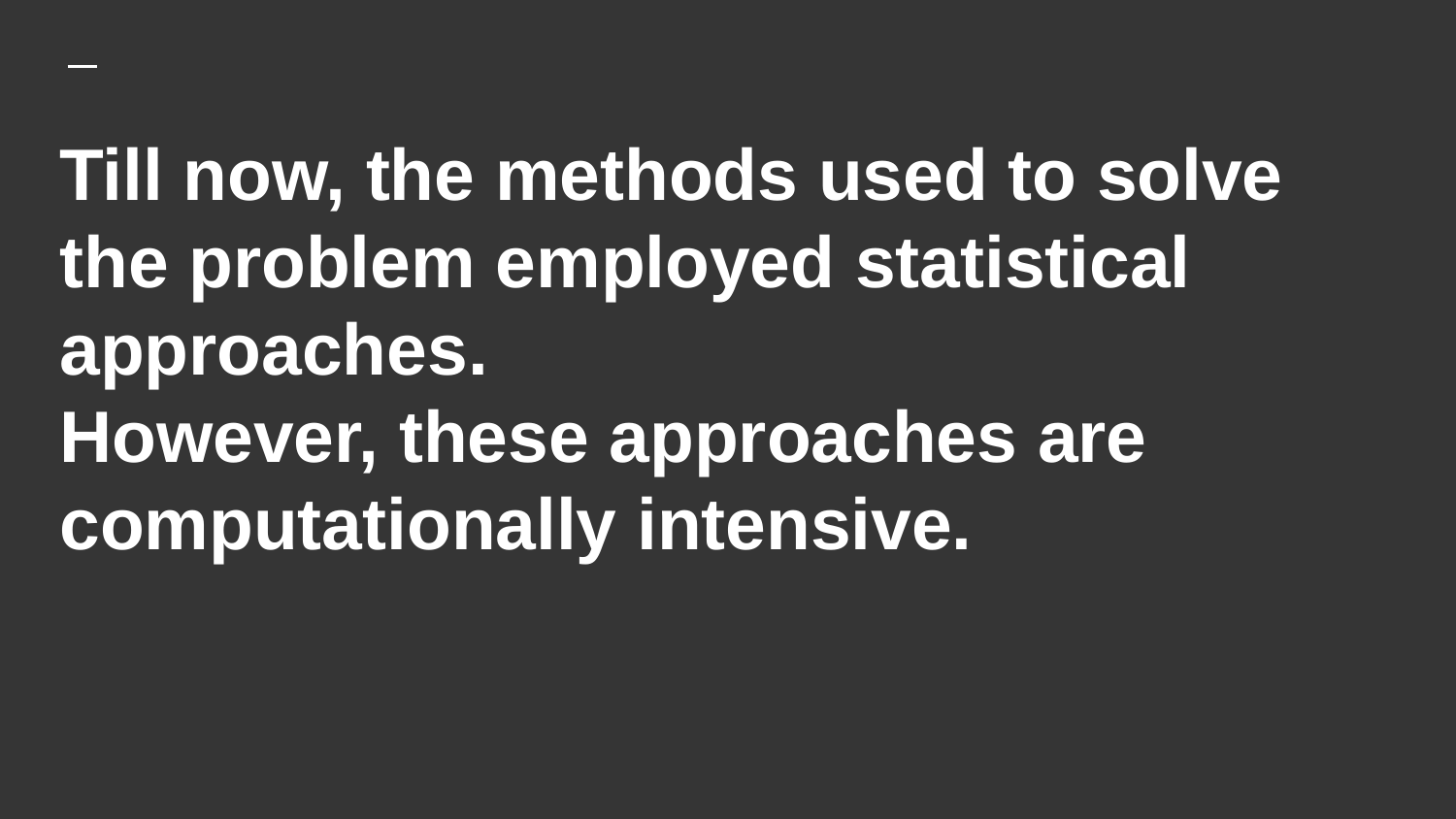

# Till now, the methods used to solve the problem employed statistical approaches.
However, these approaches are computationally intensive.